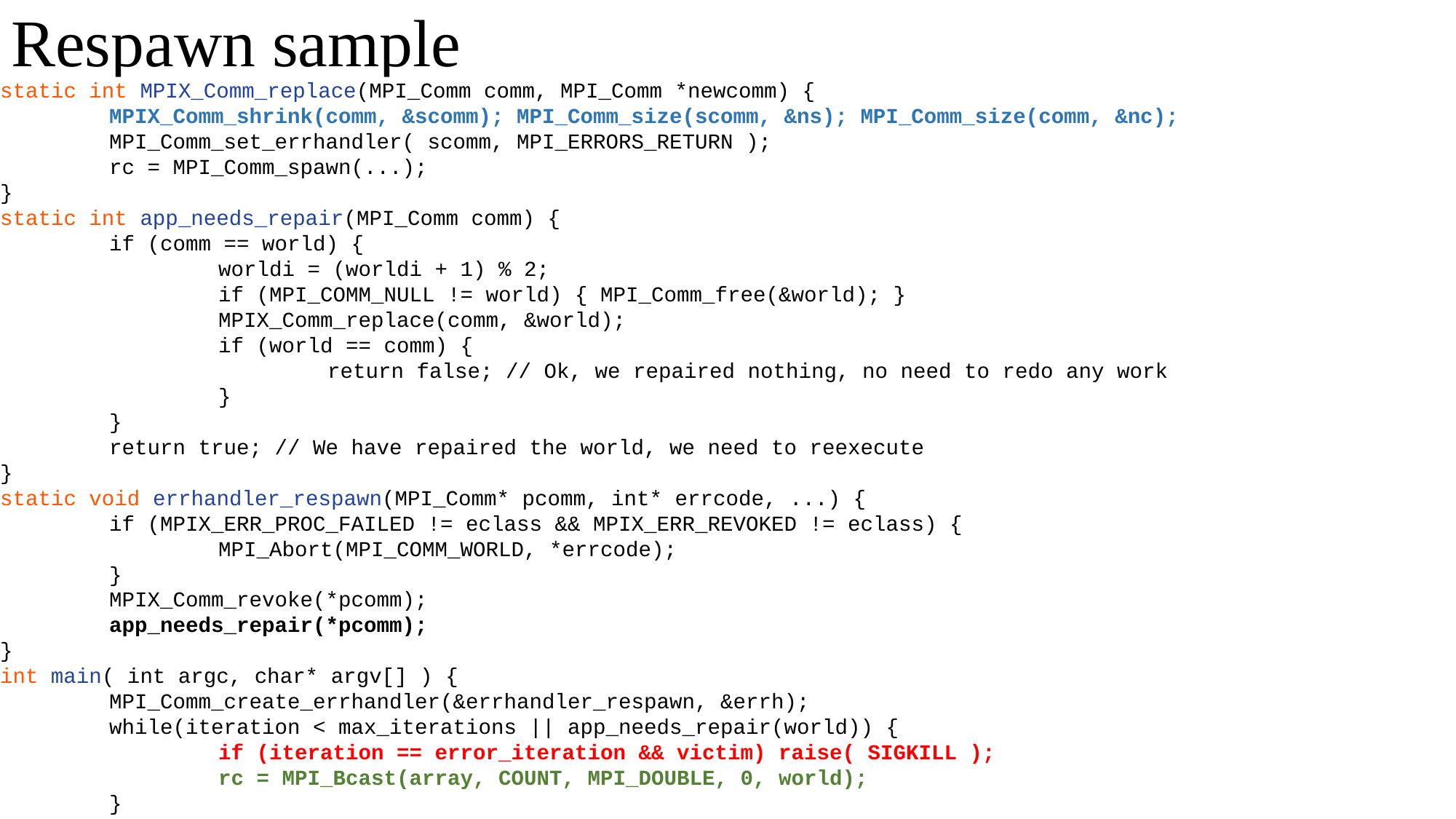

# Respawn sample
static int MPIX_Comm_replace(MPI_Comm comm, MPI_Comm *newcomm) {
	MPIX_Comm_shrink(comm, &scomm); MPI_Comm_size(scomm, &ns); MPI_Comm_size(comm, &nc);
	MPI_Comm_set_errhandler( scomm, MPI_ERRORS_RETURN );
	rc = MPI_Comm_spawn(...);
}
static int app_needs_repair(MPI_Comm comm) {
	if (comm == world) {
		worldi = (worldi + 1) % 2;
		if (MPI_COMM_NULL != world) { MPI_Comm_free(&world); }
		MPIX_Comm_replace(comm, &world);
		if (world == comm) {
			return false; // Ok, we repaired nothing, no need to redo any work
		}
	}
	return true; // We have repaired the world, we need to reexecute
}
static void errhandler_respawn(MPI_Comm* pcomm, int* errcode, ...) {
	if (MPIX_ERR_PROC_FAILED != eclass && MPIX_ERR_REVOKED != eclass) {
		MPI_Abort(MPI_COMM_WORLD, *errcode);
	}
	MPIX_Comm_revoke(*pcomm);
	app_needs_repair(*pcomm);
}
int main( int argc, char* argv[] ) {
	MPI_Comm_create_errhandler(&errhandler_respawn, &errh);
	while(iteration < max_iterations || app_needs_repair(world)) {
		if (iteration == error_iteration && victim) raise( SIGKILL );
		rc = MPI_Bcast(array, COUNT, MPI_DOUBLE, 0, world);
	}